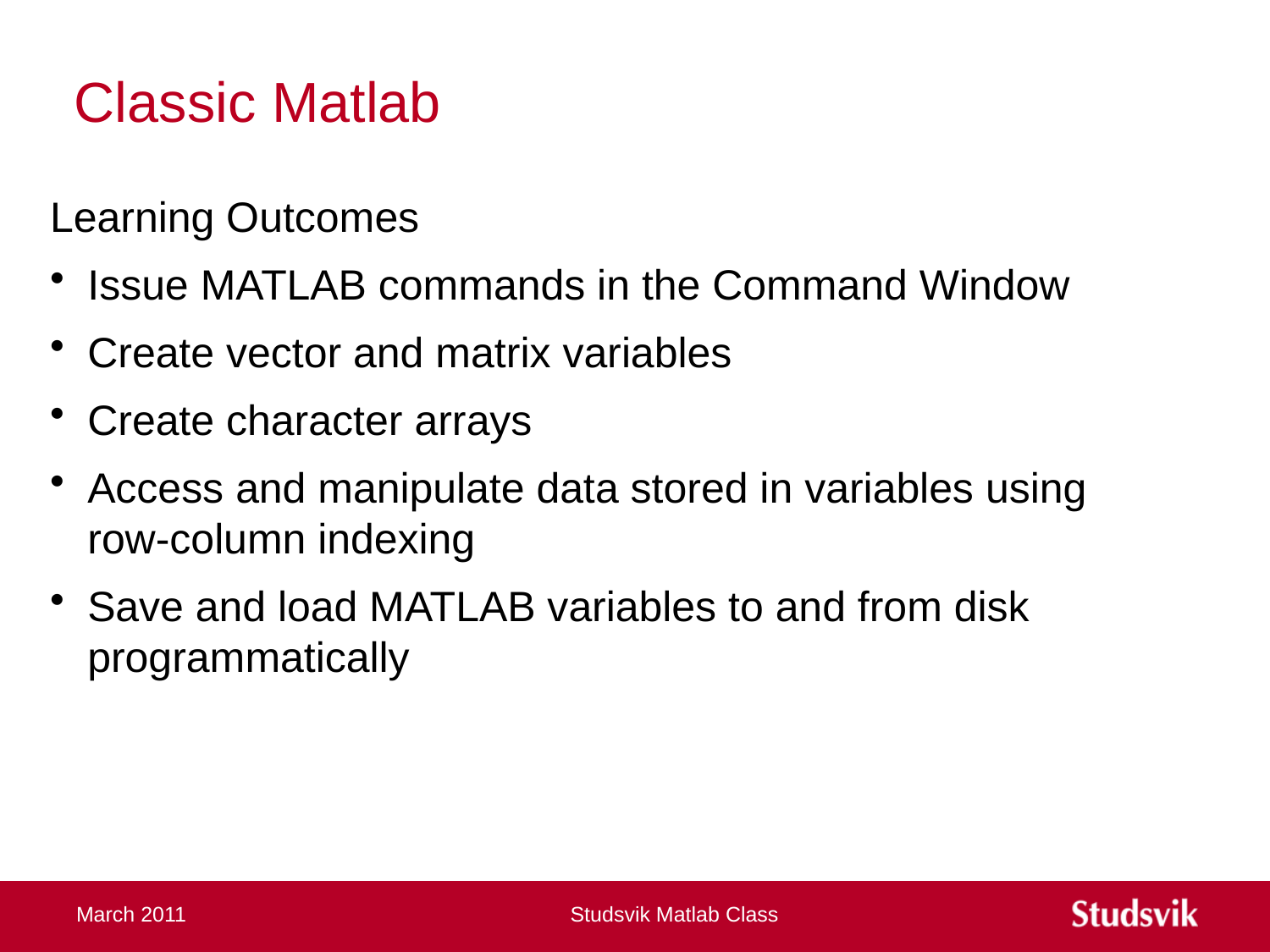

# Classic Matlab
Learning Outcomes
Issue MATLAB commands in the Command Window
Create vector and matrix variables
Create character arrays
Access and manipulate data stored in variables using row-column indexing
Save and load MATLAB variables to and from disk programmatically

March 2011
Studsvik Matlab Class